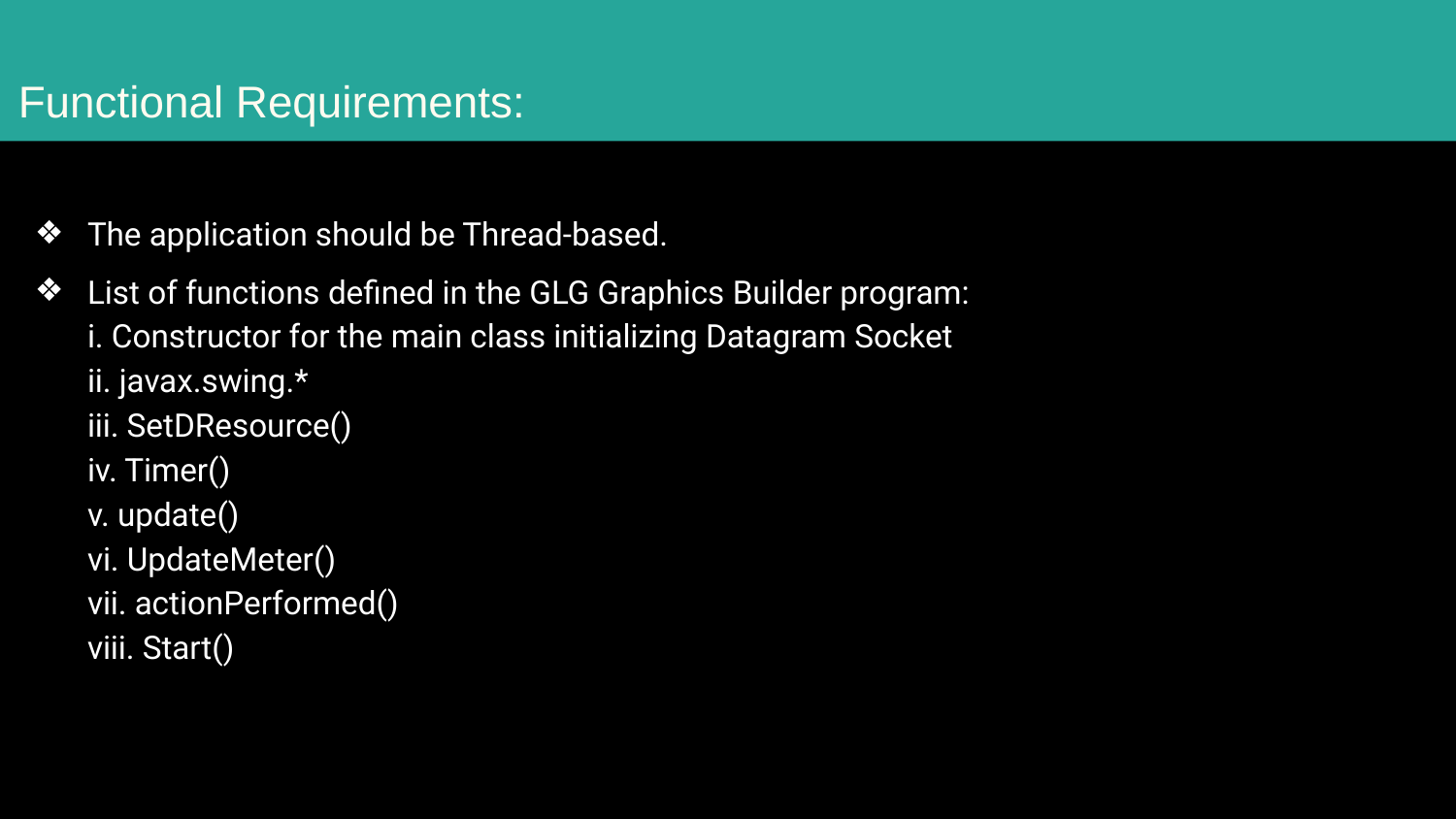

# Functional Requirements:

The application should be Thread-based.
List of functions defined in the GLG Graphics Builder program:
i. Constructor for the main class initializing Datagram Socket
ii. javax.swing.*
iii. SetDResource()
iv. Timer()
v. update()
vi. UpdateMeter()
vii. actionPerformed()
viii. Start()